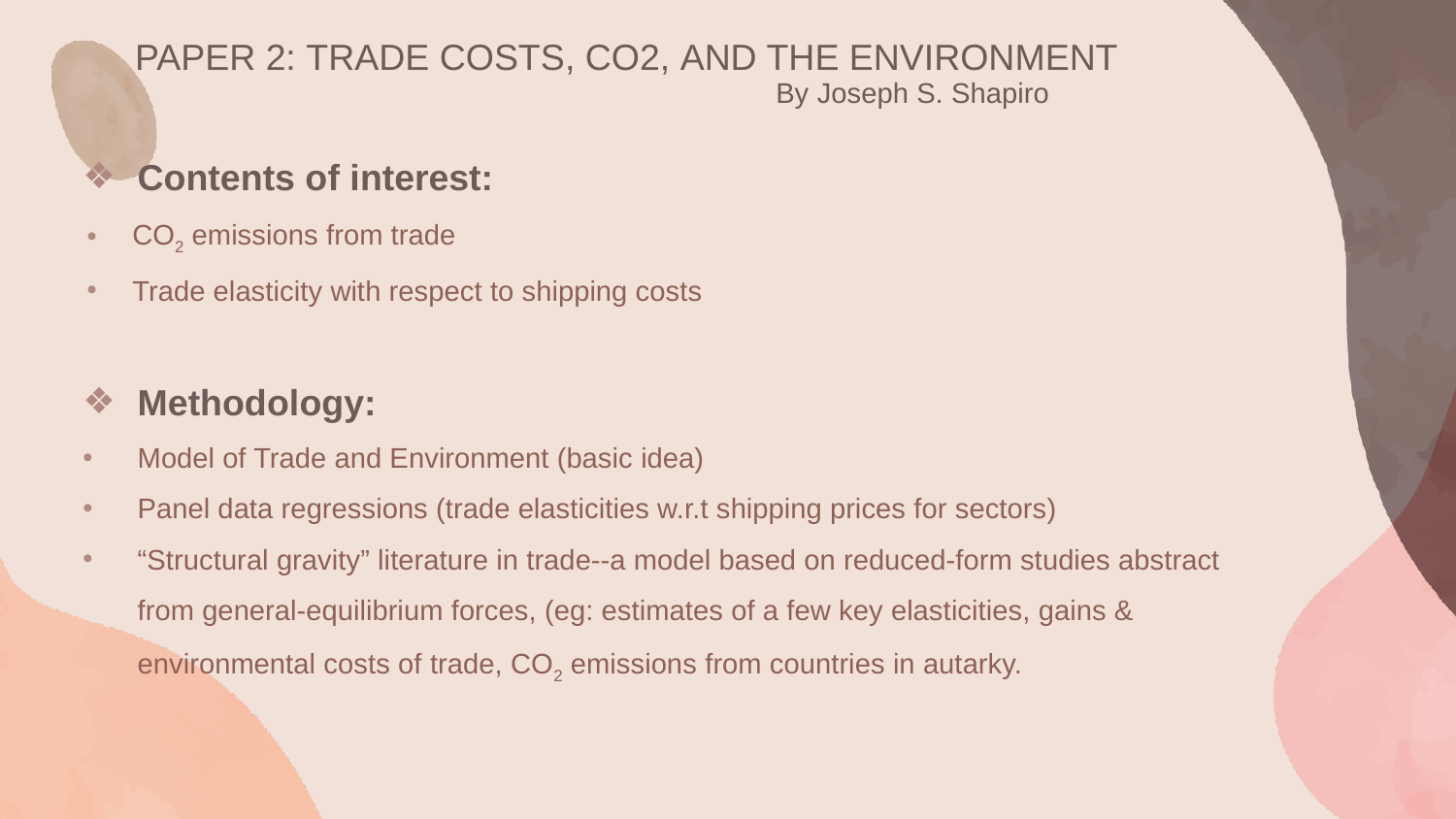

PAPER 2: TRADE COSTS, CO2, AND THE ENVIRONMENT

By Joseph S. Shapiro

Contents of interest:
CO2 emissions from trade
Trade elasticity with respect to shipping costs

Methodology:
Model of Trade and Environment (basic idea)
Panel data regressions (trade elasticities w.r.t shipping prices for sectors)
“Structural gravity” literature in trade--a model based on reduced-form studies abstract from general-equilibrium forces, (eg: estimates of a few key elasticities, gains & environmental costs of trade, CO2 emissions from countries in autarky.